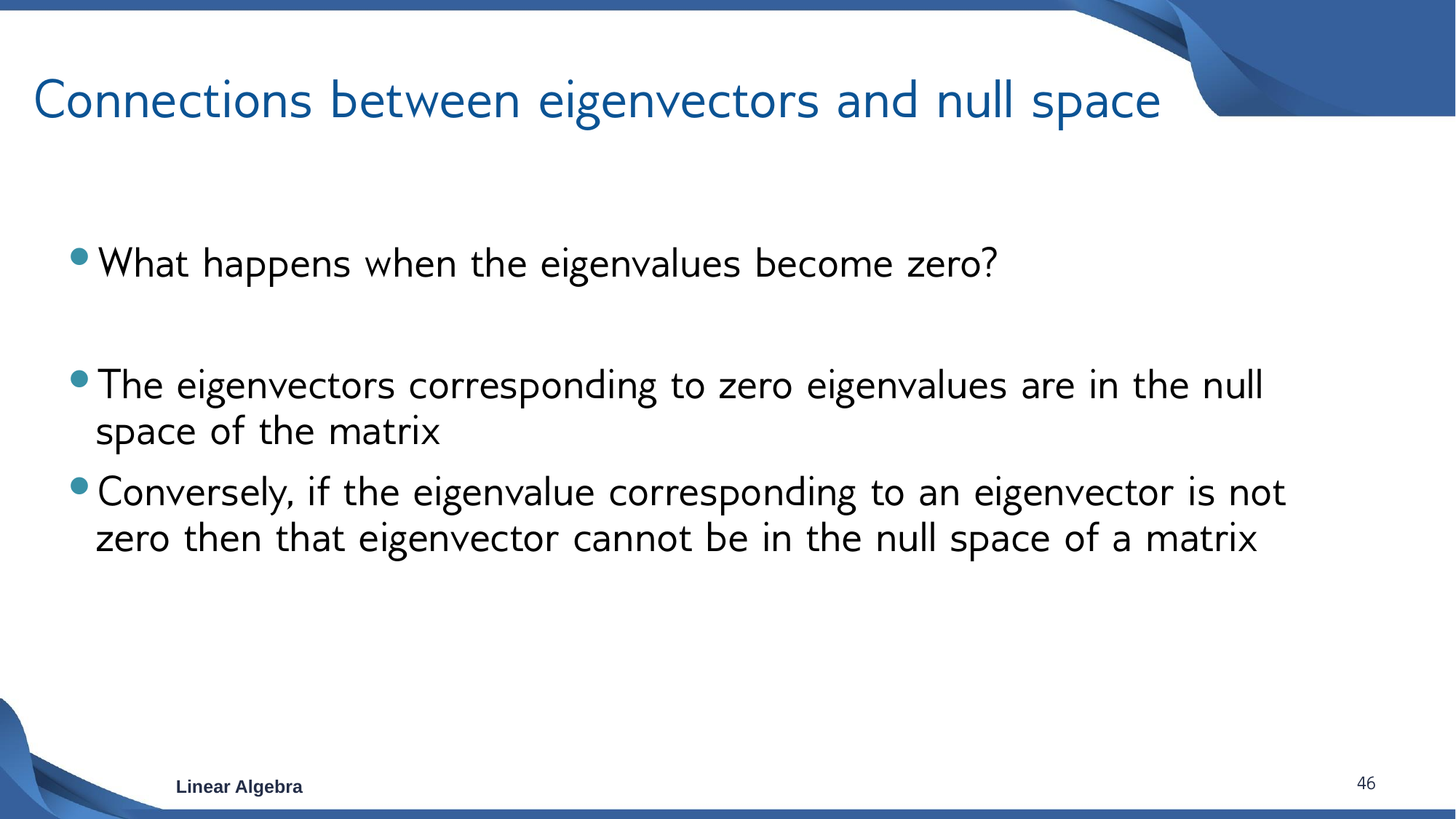

# Connections between eigenvectors and null space

What happens when the eigenvalues become zero?

The eigenvectors corresponding to zero eigenvalues are in the null space of the matrix
Conversely, if the eigenvalue corresponding to an eigenvector is not zero then that eigenvector cannot be in the null space of a matrix